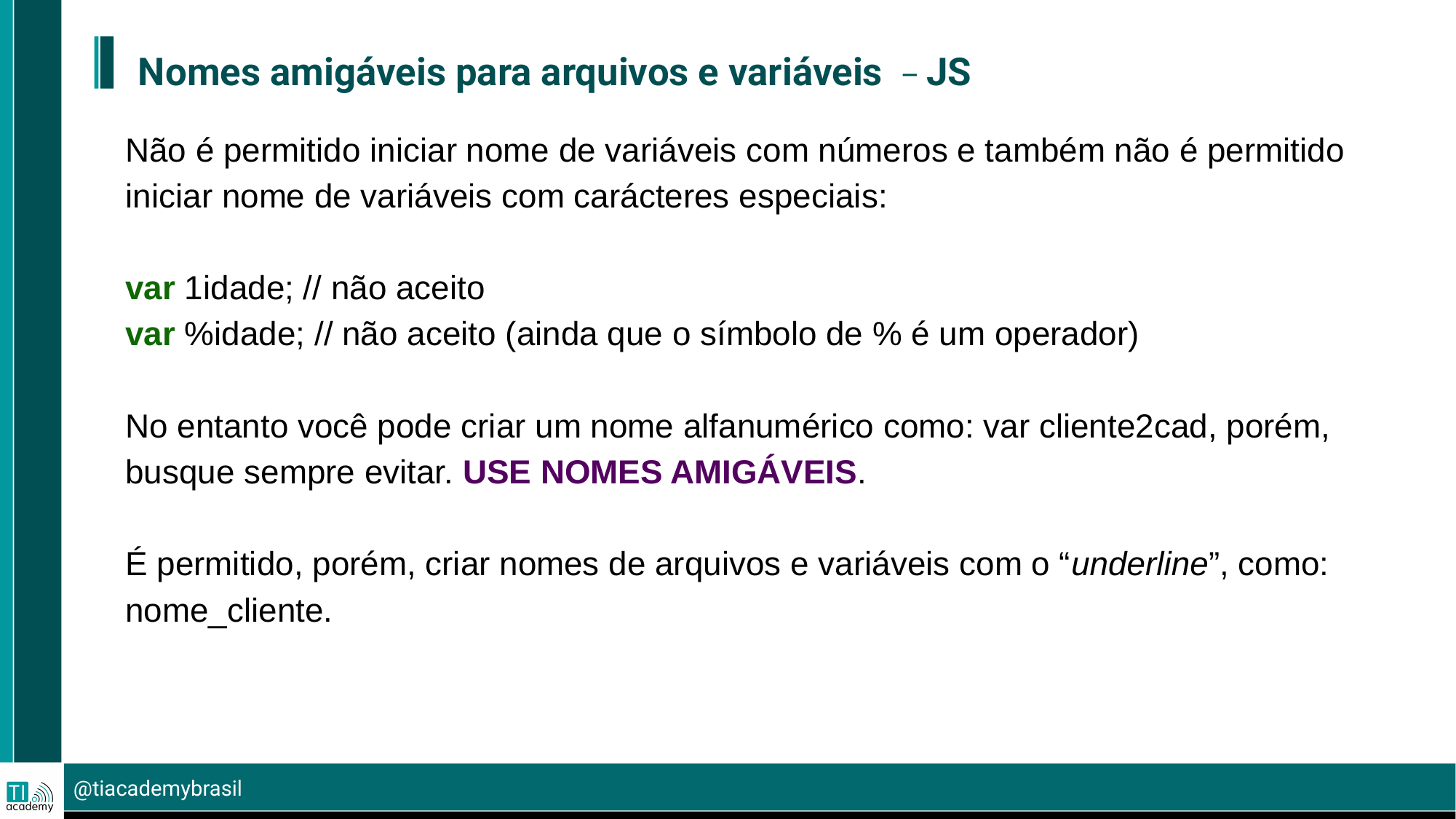

Nomes amigáveis para arquivos e variáveis  – JS

Não é permitido iniciar nome de variáveis com números e também não é permitido iniciar nome de variáveis com carácteres especiais:

var 1idade; // não aceito
var %idade; // não aceito (ainda que o símbolo de % é um operador)

No entanto você pode criar um nome alfanumérico como: var cliente2cad, porém, busque sempre evitar. USE NOMES AMIGÁVEIS.

É permitido, porém, criar nomes de arquivos e variáveis com o “underline”, como: nome_cliente.